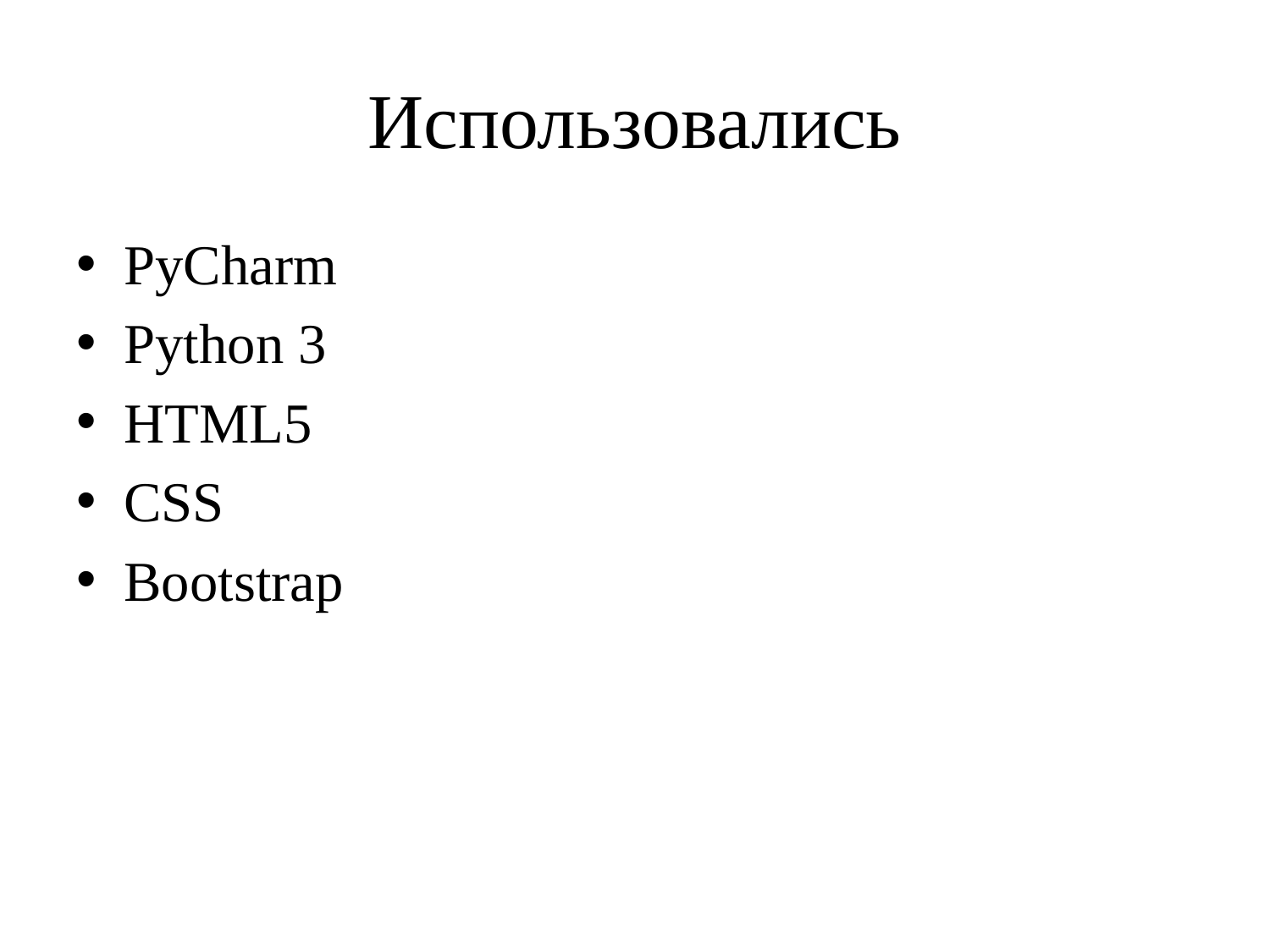

# Использовались
PyCharm
Python 3
HTML5
CSS
Bootstrap